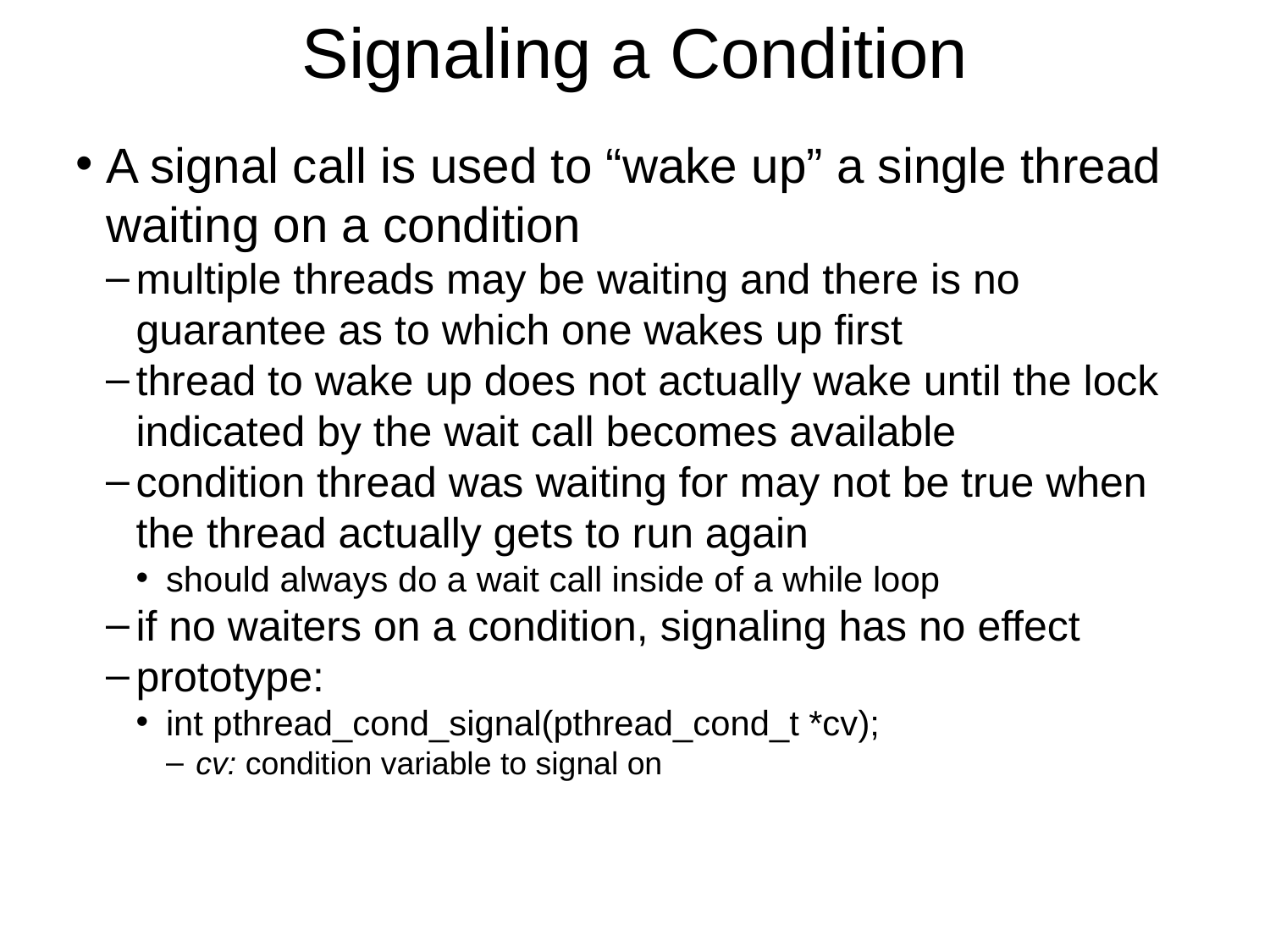

Signaling a Condition
A signal call is used to “wake up” a single thread waiting on a condition
multiple threads may be waiting and there is no guarantee as to which one wakes up first
thread to wake up does not actually wake until the lock indicated by the wait call becomes available
condition thread was waiting for may not be true when the thread actually gets to run again
should always do a wait call inside of a while loop
if no waiters on a condition, signaling has no effect
prototype:
int pthread_cond_signal(pthread_cond_t *cv);
cv: condition variable to signal on